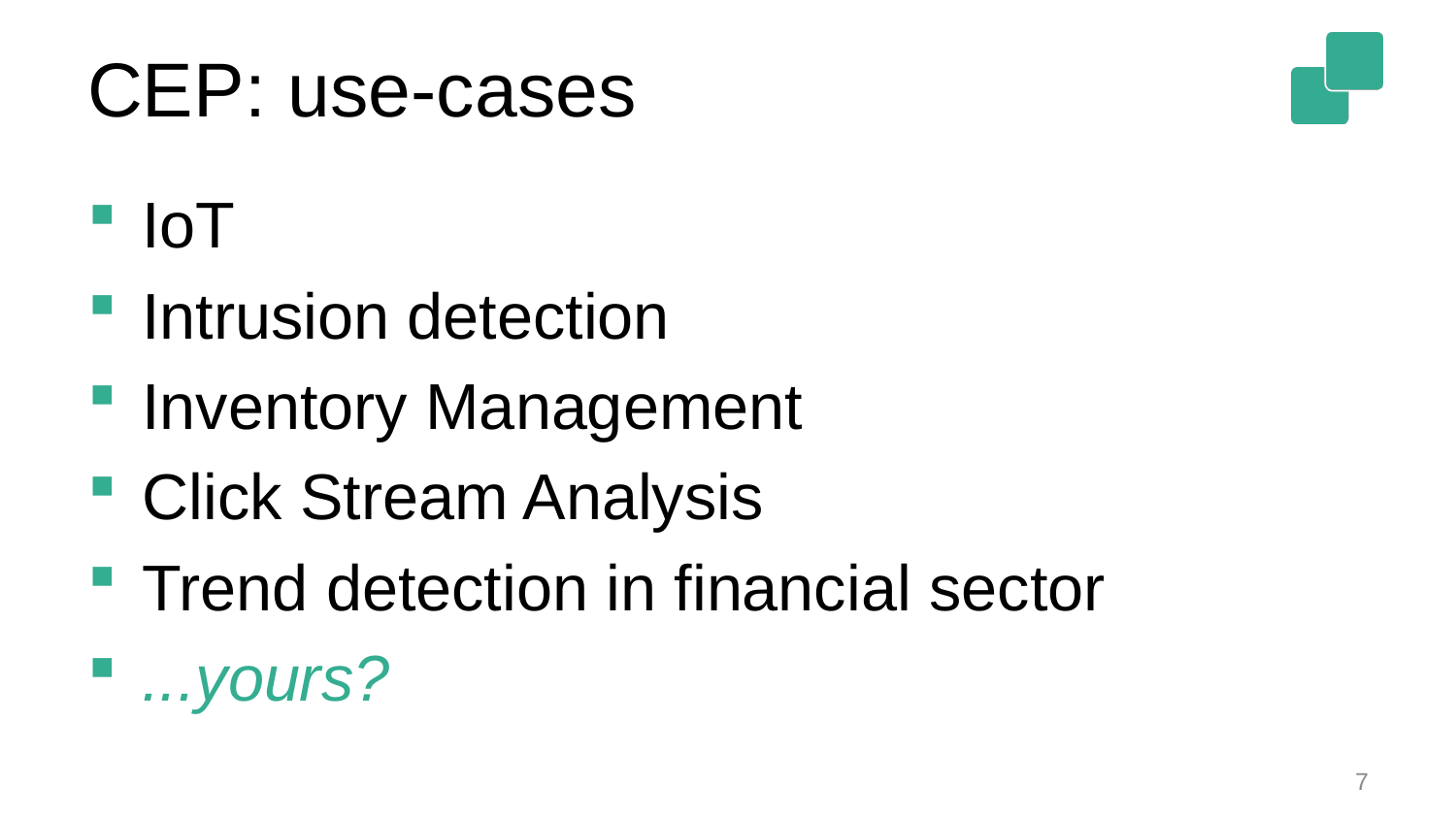

# CEP: use-cases
IoT
Intrusion detection
Inventory Management
Click Stream Analysis
Trend detection in financial sector
...yours?
7